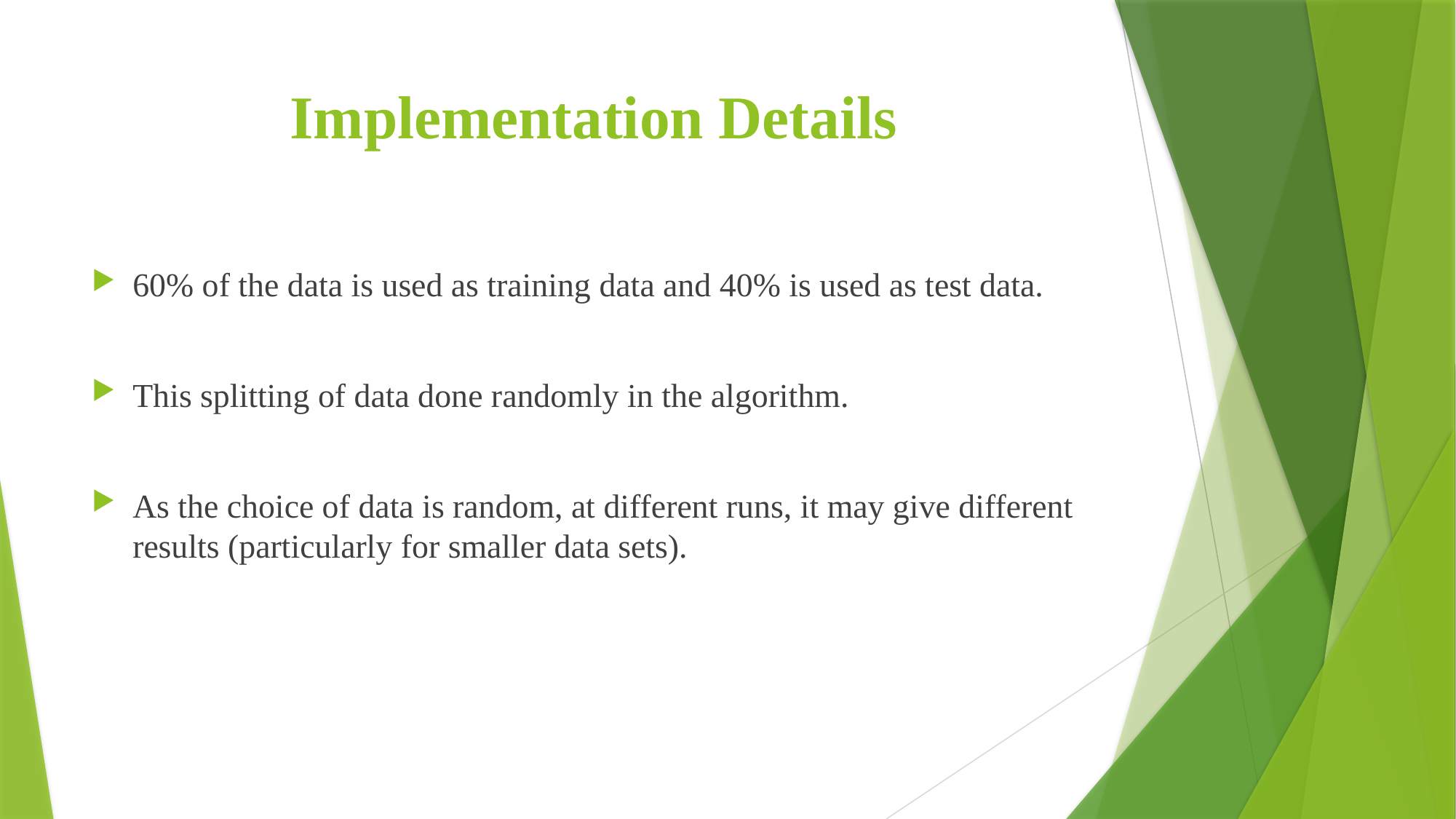

# Implementation Details
60% of the data is used as training data and 40% is used as test data.

This splitting of data done randomly in the algorithm.

As the choice of data is random, at different runs, it may give different results (particularly for smaller data sets).